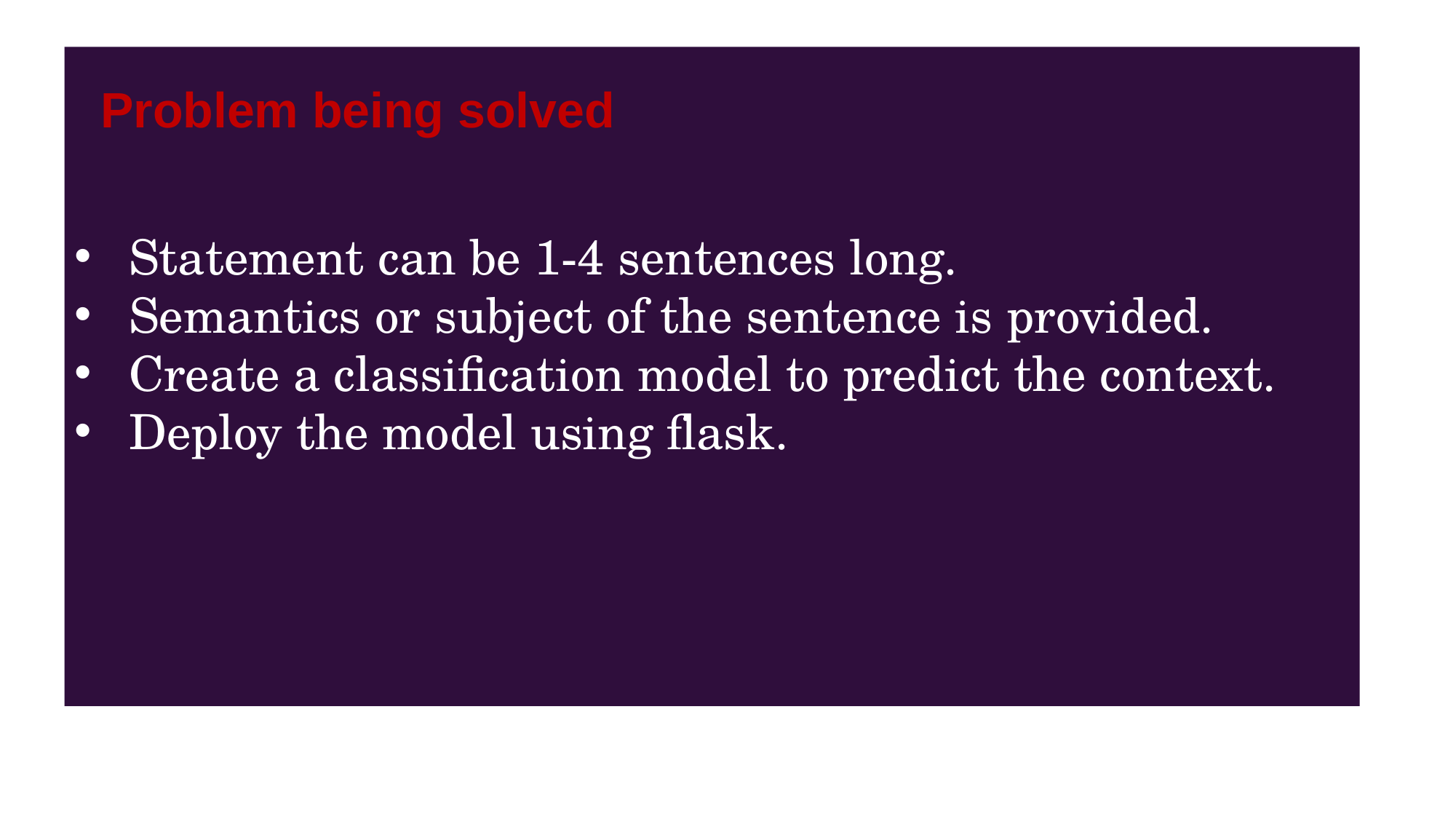

Statement can be 1-4 sentences long.
Semantics or subject of the sentence is provided.
Create a classification model to predict the context.
Deploy the model using flask.

Problem being solved